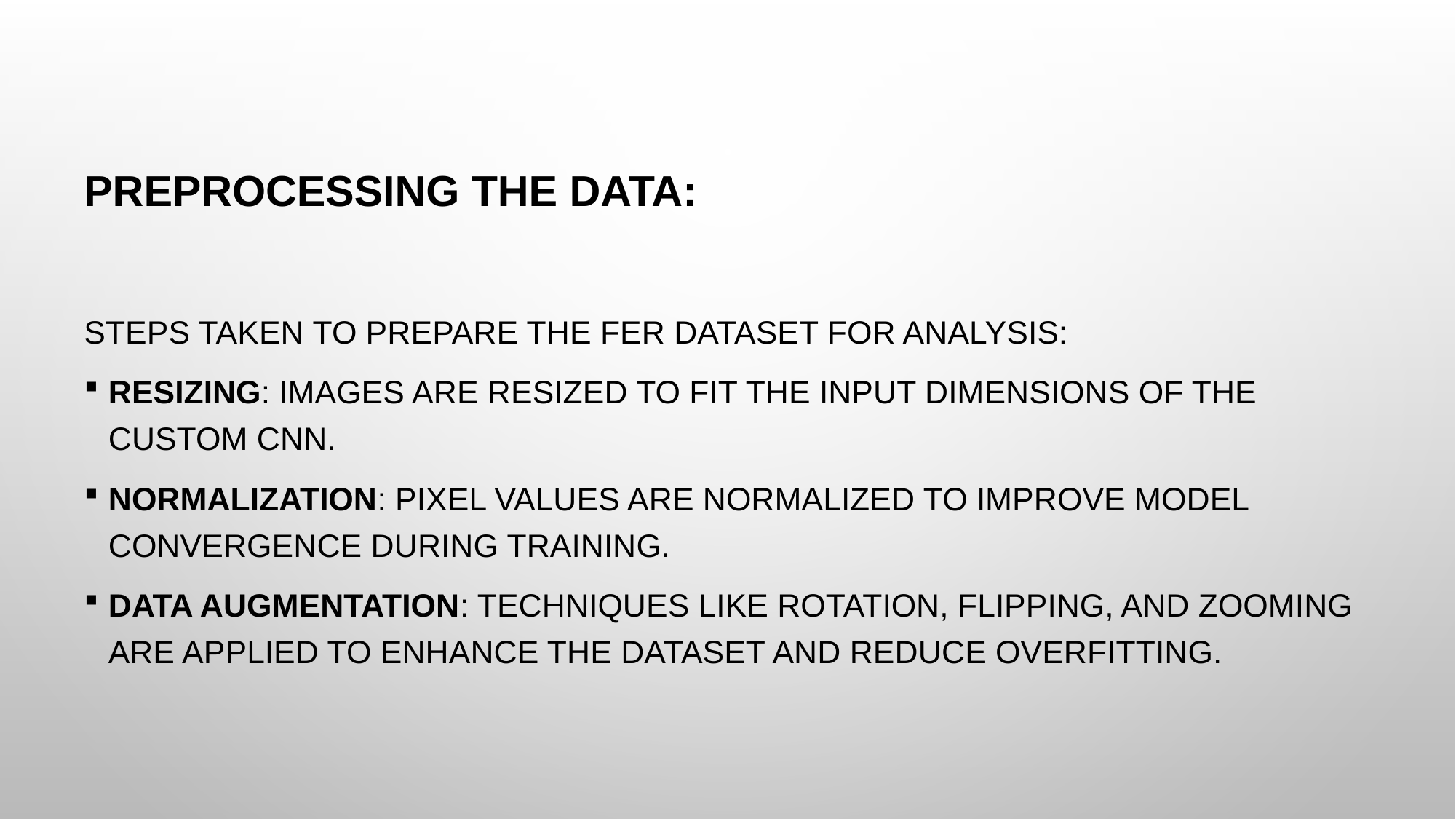

Preprocessing the Data:

Steps taken to prepare the FER dataset for analysis:
Resizing: Images are resized to fit the input dimensions of the custom CNN.
Normalization: Pixel values are normalized to improve model convergence during training.
Data Augmentation: Techniques like rotation, flipping, and zooming are applied to enhance the dataset and reduce overfitting.